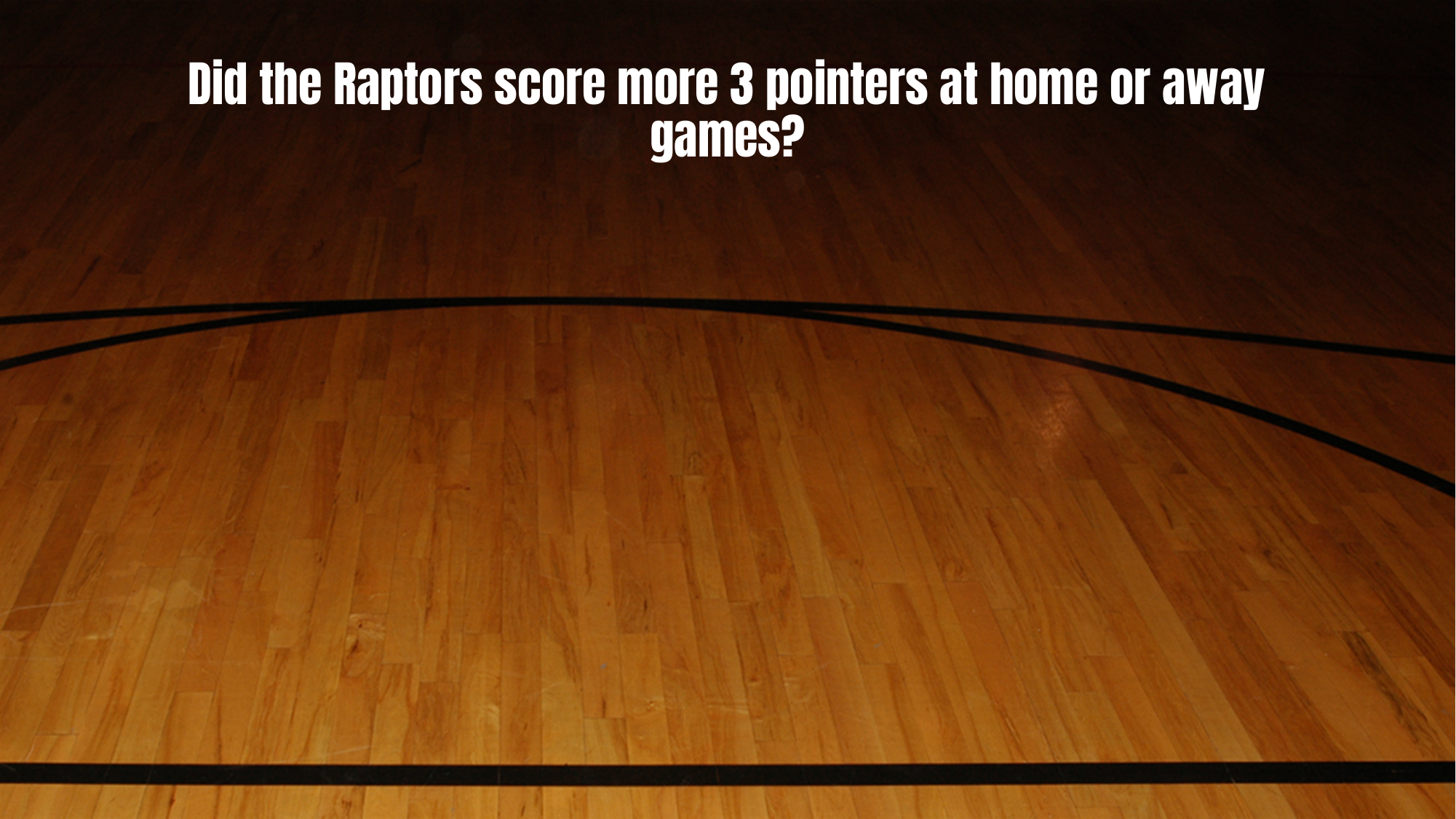

# Did the Raptors score more 3 pointers at home or away games?